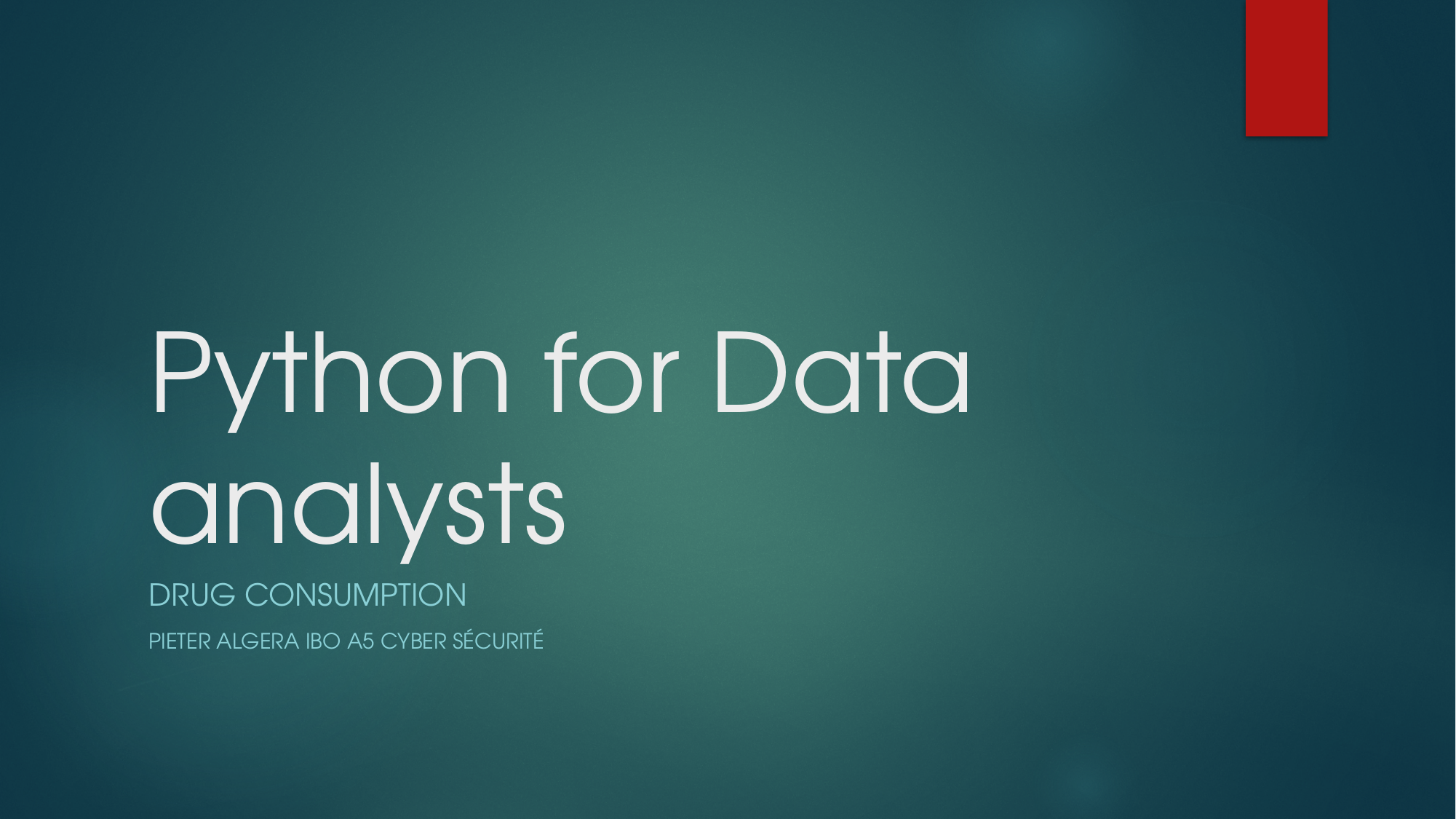

# Python for Data analysts
Drug consumption
Pieter ALGERA IBO A5 Cyber sécurité